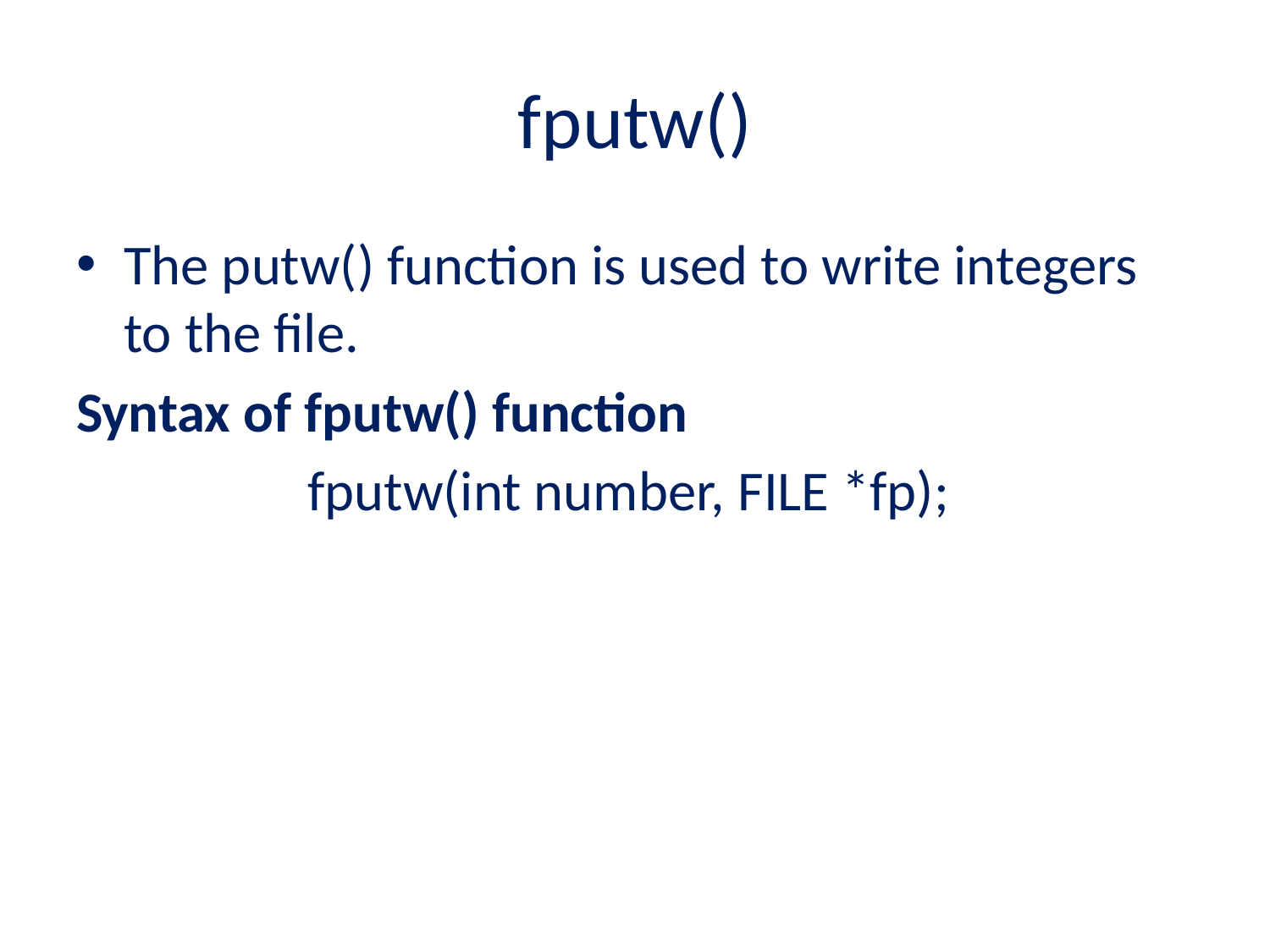

# fputw()
The putw() function is used to write integers to the file.
Syntax of fputw() function
fputw(int number, FILE *fp);